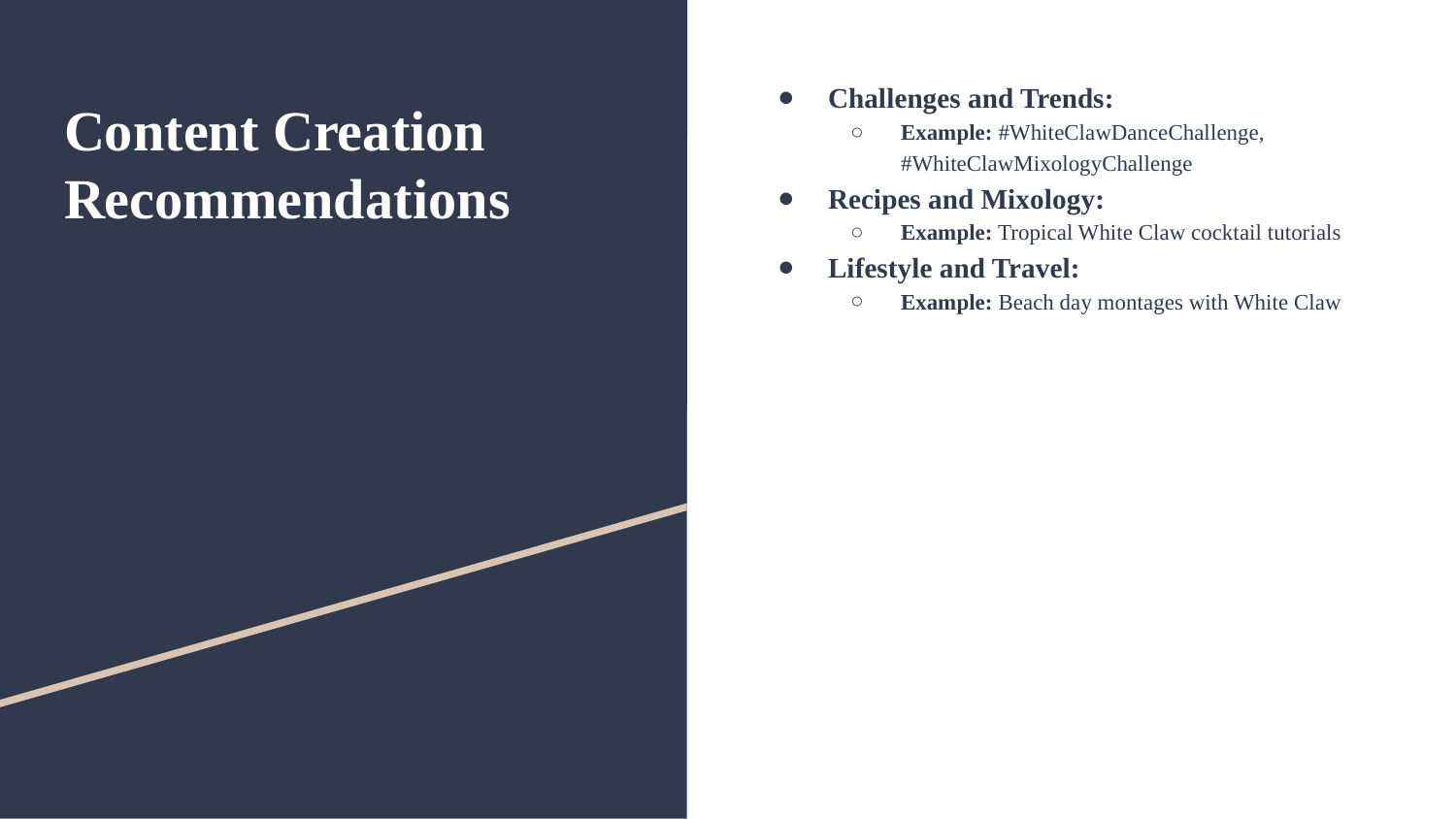

Challenges and Trends:
Example: #WhiteClawDanceChallenge, #WhiteClawMixologyChallenge
Recipes and Mixology:
Example: Tropical White Claw cocktail tutorials
Lifestyle and Travel:
Example: Beach day montages with White Claw

# Content Creation Recommendations